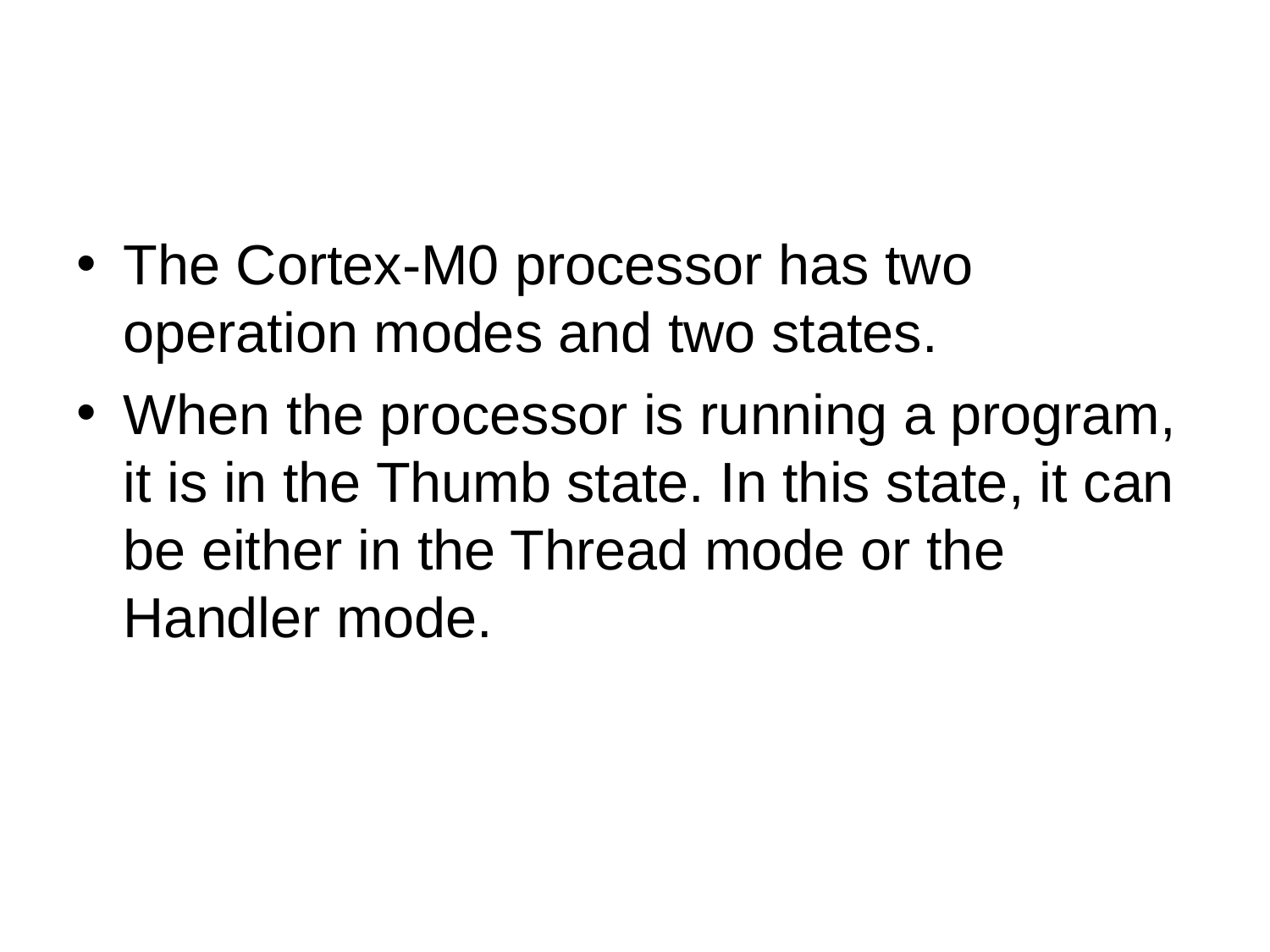

The Cortex-M0 processor has two operation modes and two states.
When the processor is running a program, it is in the Thumb state. In this state, it can be either in the Thread mode or the Handler mode.